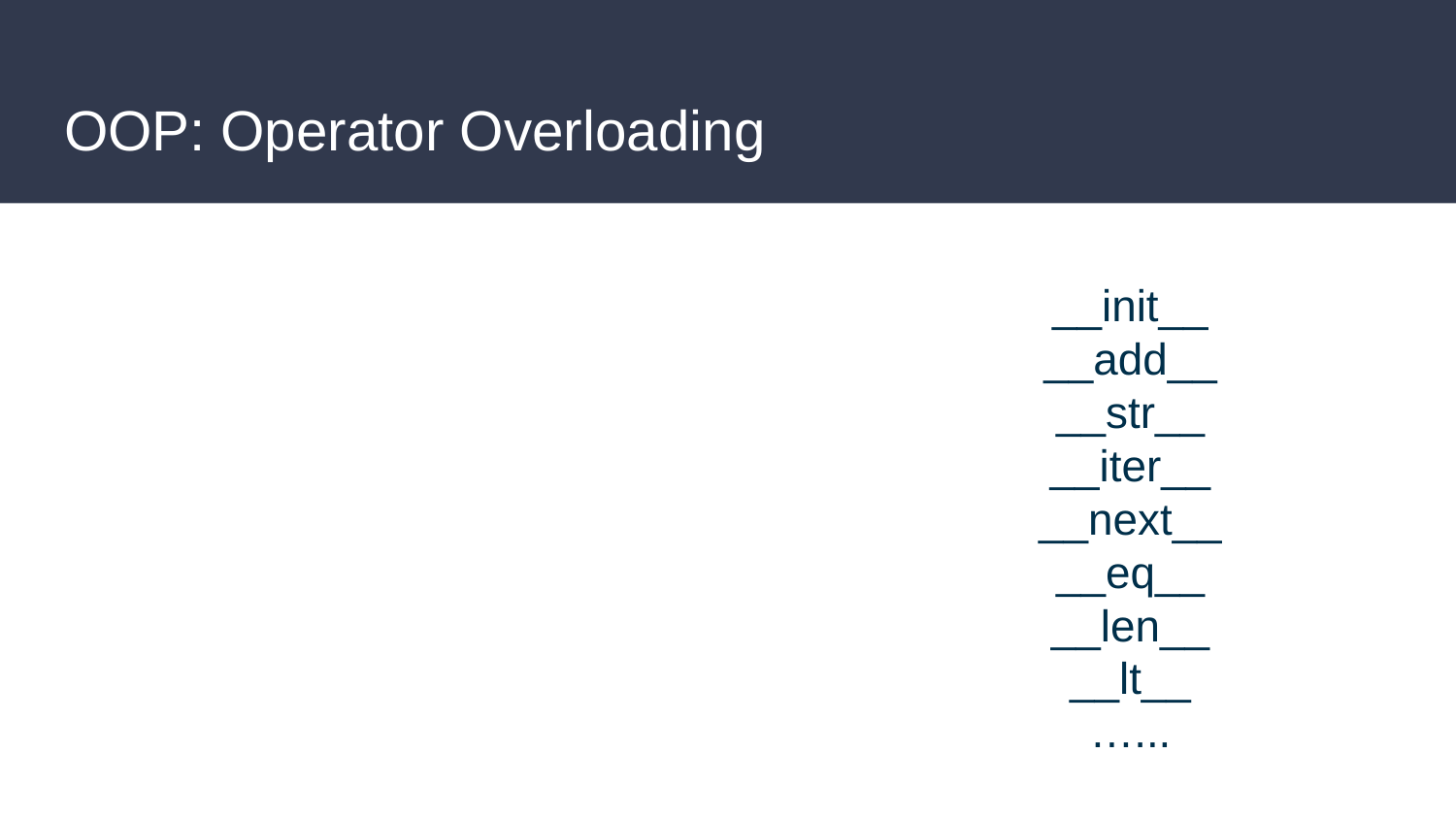

# OOP: Operator Overloading
__init__
__add__
__str__
__iter__
__next__
__eq__
__len__
__lt__
…...

Predefined methods

“__***__”